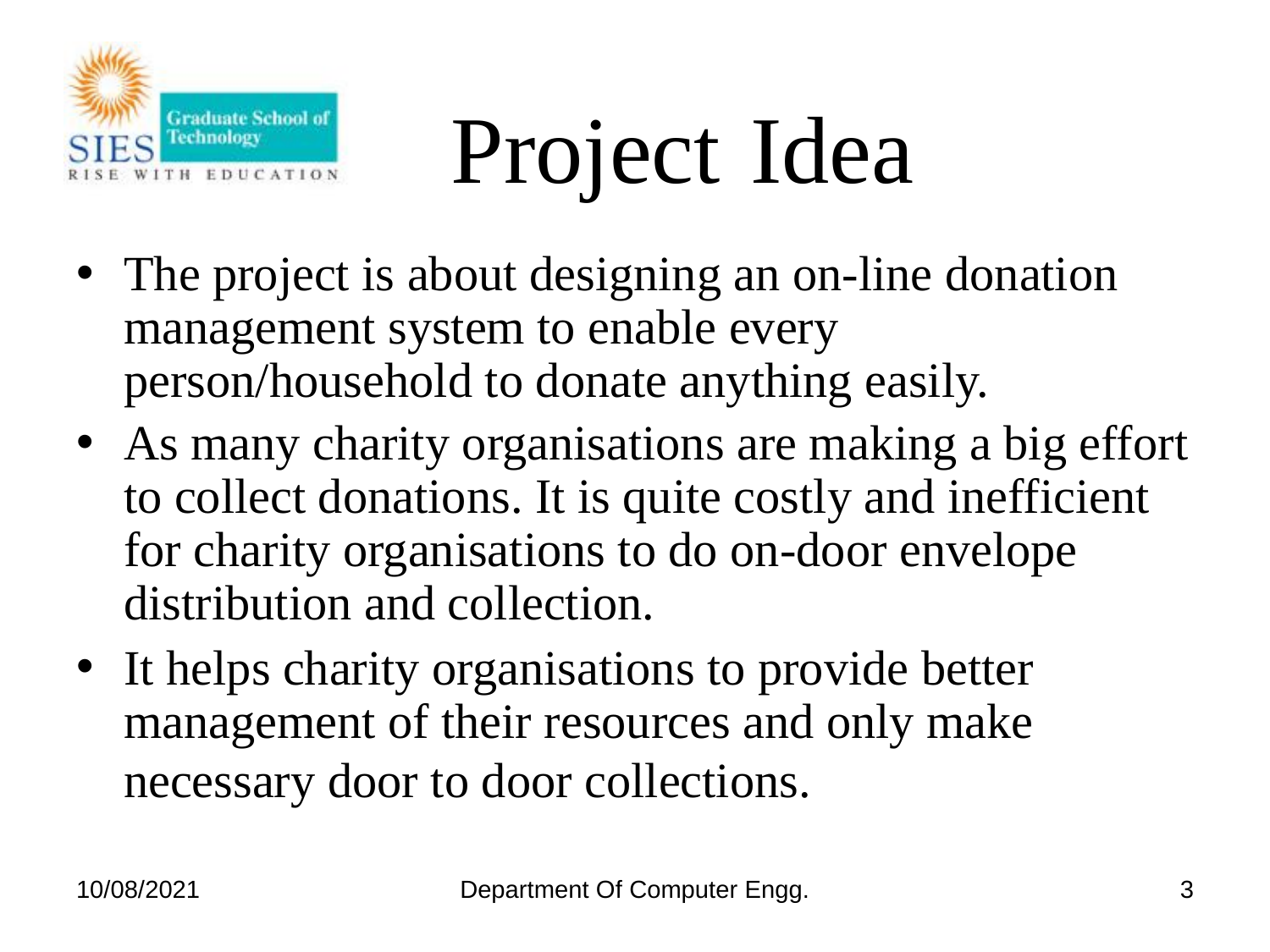

# Project Idea
The project is about designing an on-line donation management system to enable every person/household to donate anything easily.
As many charity organisations are making a big effort to collect donations. It is quite costly and inefficient for charity organisations to do on-door envelope distribution and collection.
It helps charity organisations to provide better management of their resources and only make necessary door to door collections.
10/08/2021
Department Of Computer Engg.
3